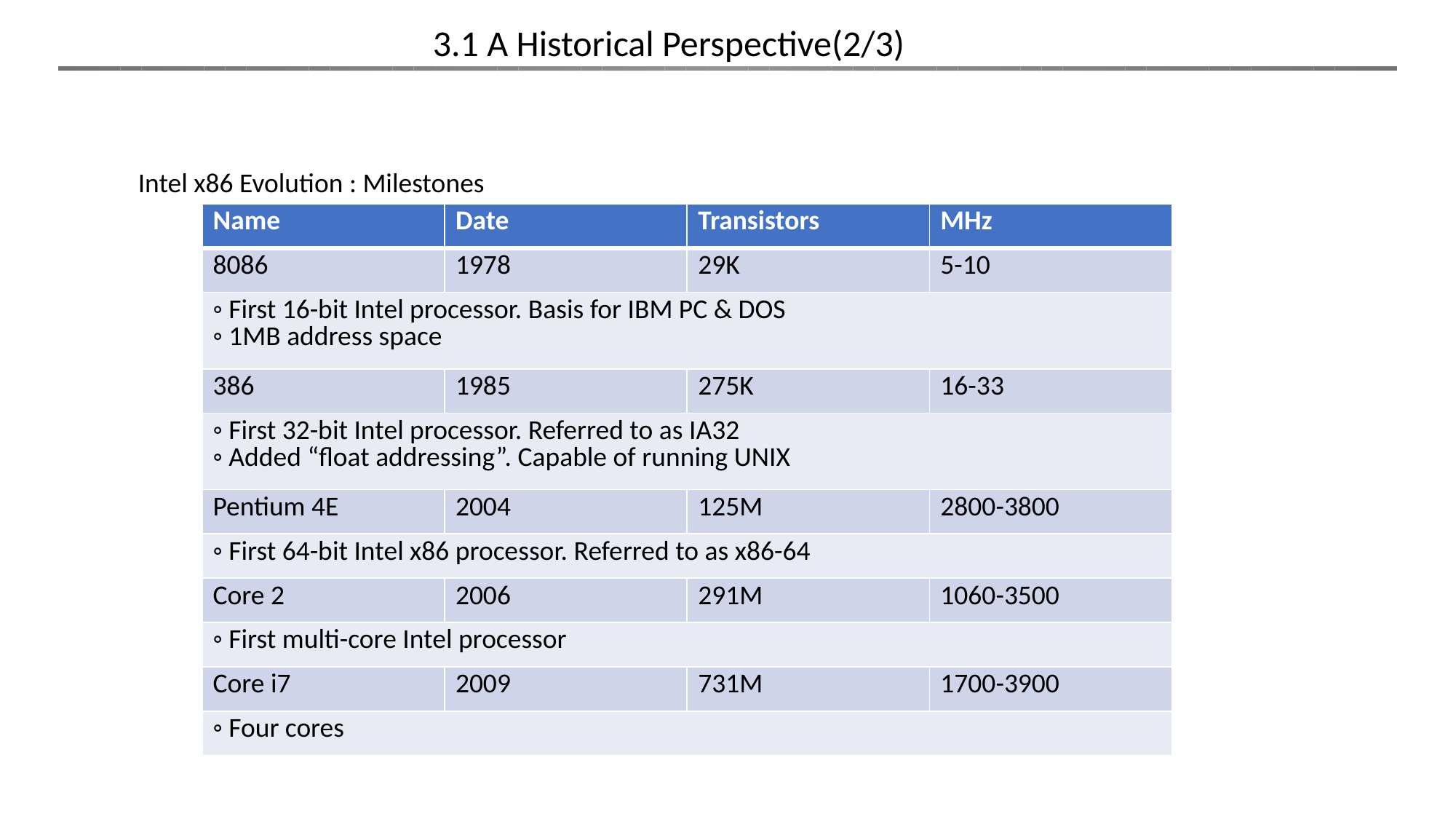

3.1 ︎A Historical Perspective(2/3)

Intel x86 Evolution : Milestones
| Name | Date | Transistors | MHz |
| --- | --- | --- | --- |
| 8086 | 1978 | 29K | 5-10 |
| ◦ First 16-bit Intel processor. Basis for IBM PC & DOS ◦ 1MB address space |  |  |  |
| 386 | 1985 | 275K | 16-33 |
| ◦ First 32-bit Intel processor. Referred to as IA32 ◦ Added “float addressing”. Capable of running UNIX |  |  |  |
| Pentium 4E | 2004 | 125M | 2800-3800 |
| ◦ First 64-bit Intel x86 processor. Referred to as x86-64 |  |  |  |
| Core 2 | 2006 | 291M | 1060-3500 |
| ◦ First multi-core Intel processor |  |  |  |
| Core i7 | 2009 | 731M | 1700-3900 |
| ◦ Four cores |  |  |  |